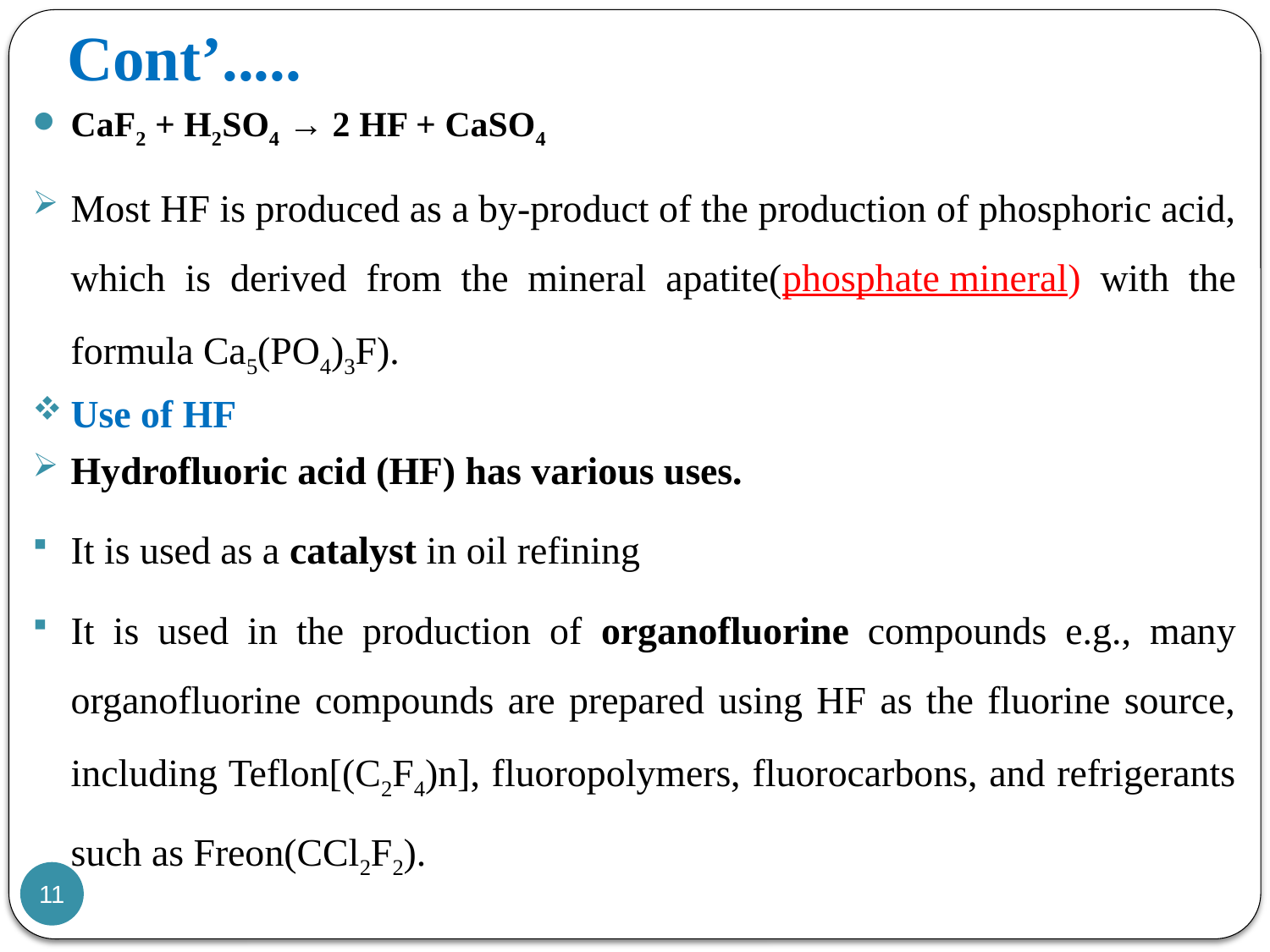

# Cont’.....
CaF2 + H2SO4 → 2 HF + CaSO4
Most HF is produced as a by-product of the production of phosphoric acid, which is derived from the mineral apatite(phosphate mineral) with the formula Ca5(PO4)3F).
Use of HF
Hydrofluoric acid (HF) has various uses.
It is used as a catalyst in oil refining
It is used in the production of organofluorine compounds e.g., many organofluorine compounds are prepared using HF as the fluorine source, including Teflon[(C2F4)n], fluoropolymers, fluorocarbons, and refrigerants such as Freon(CCl2F2).

11